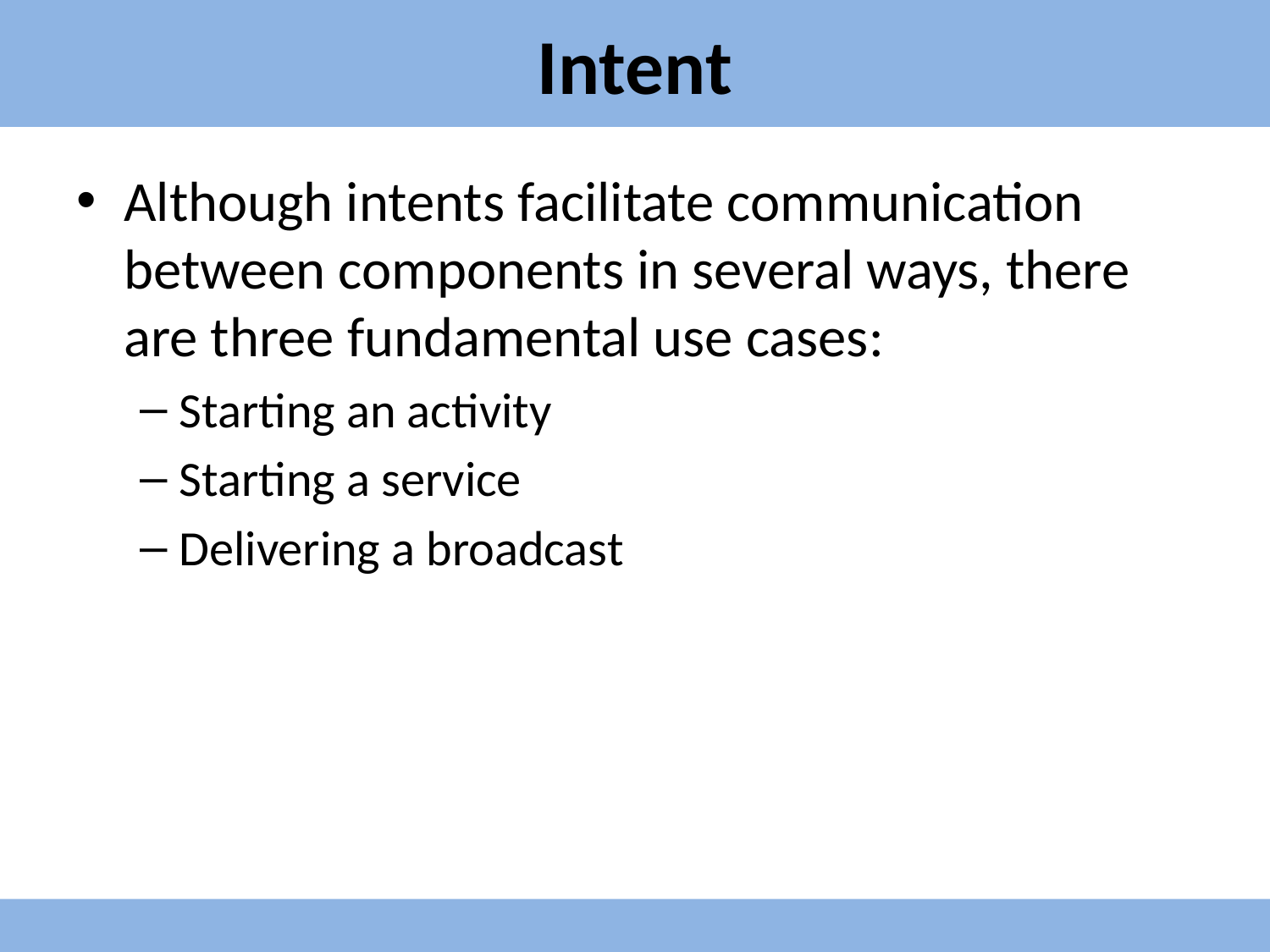

# Intent
Although intents facilitate communication between components in several ways, there are three fundamental use cases:
Starting an activity
Starting a service
Delivering a broadcast